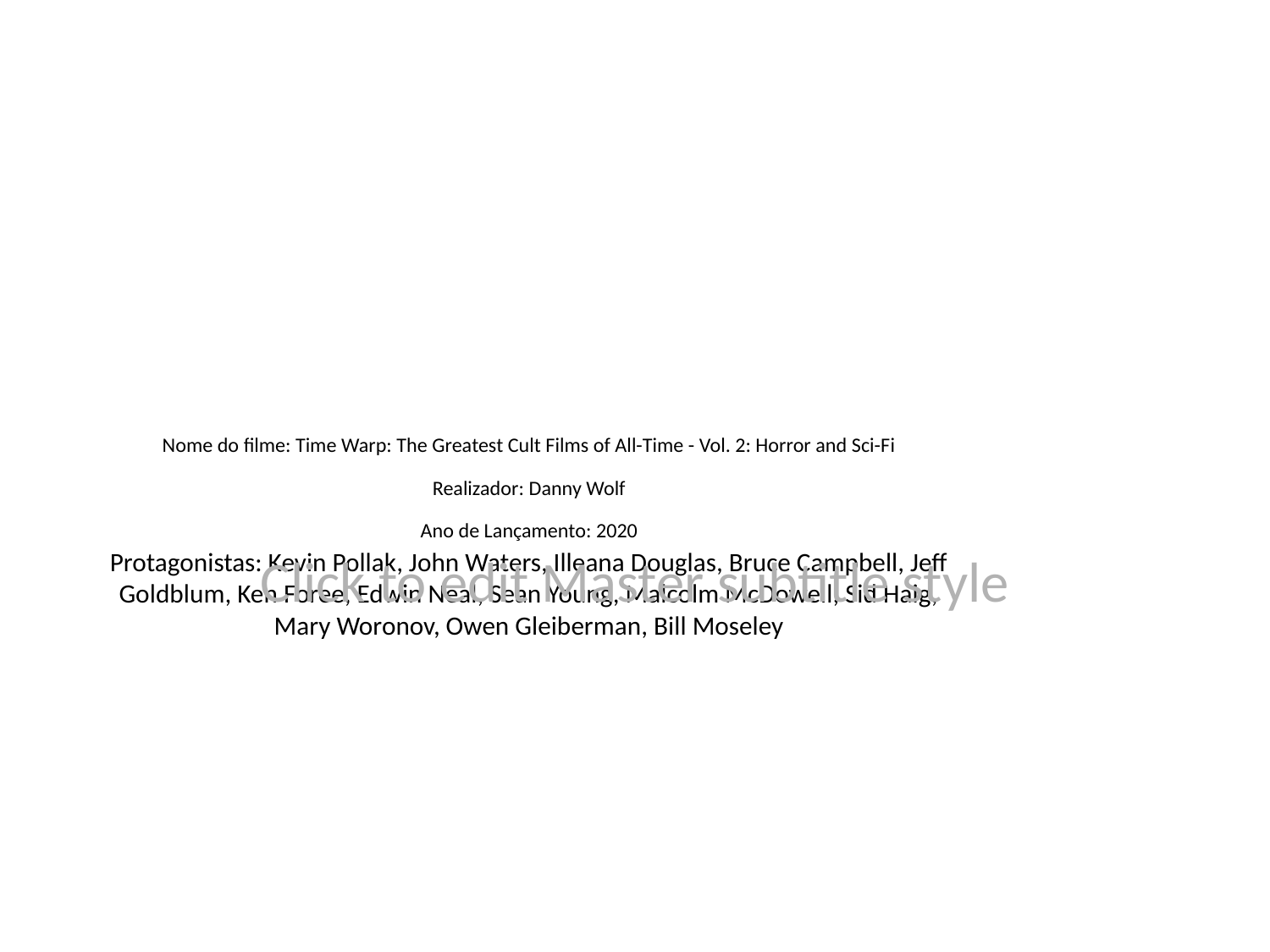

# Nome do filme: Time Warp: The Greatest Cult Films of All-Time - Vol. 2: Horror and Sci-Fi
Realizador: Danny Wolf
Ano de Lançamento: 2020
Protagonistas: Kevin Pollak, John Waters, Illeana Douglas, Bruce Campbell, Jeff Goldblum, Ken Foree, Edwin Neal, Sean Young, Malcolm McDowell, Sid Haig, Mary Woronov, Owen Gleiberman, Bill Moseley
Click to edit Master subtitle style